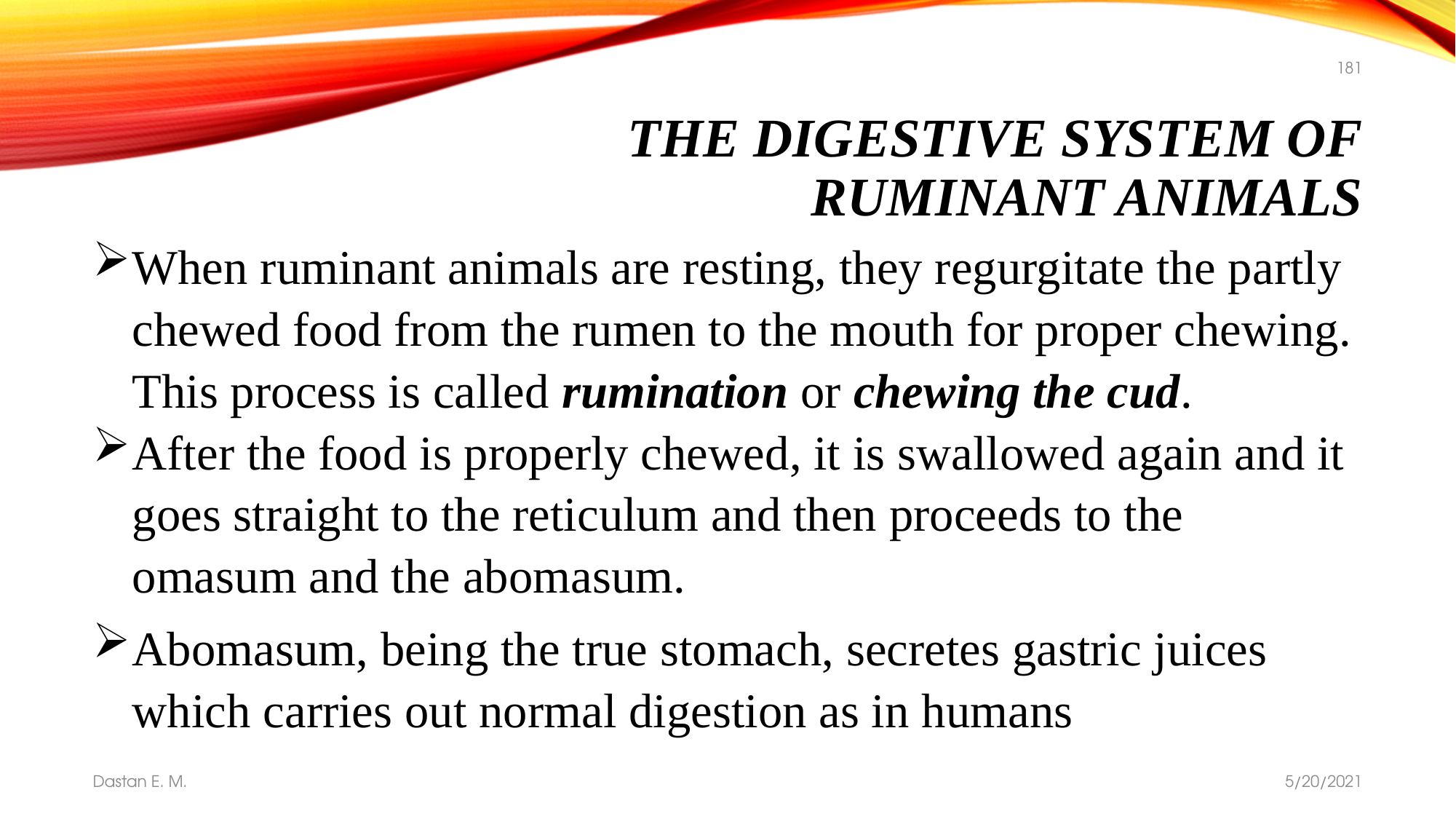

181
# THE DIGESTIVE SYSTEM OF RUMINANT ANIMALS
When ruminant animals are resting, they regurgitate the partly chewed food from the rumen to the mouth for proper chewing. This process is called rumination or chewing the cud.
After the food is properly chewed, it is swallowed again and it goes straight to the reticulum and then proceeds to the omasum and the abomasum.
Abomasum, being the true stomach, secretes gastric juices which carries out normal digestion as in humans
Dastan E. M.
5/20/2021